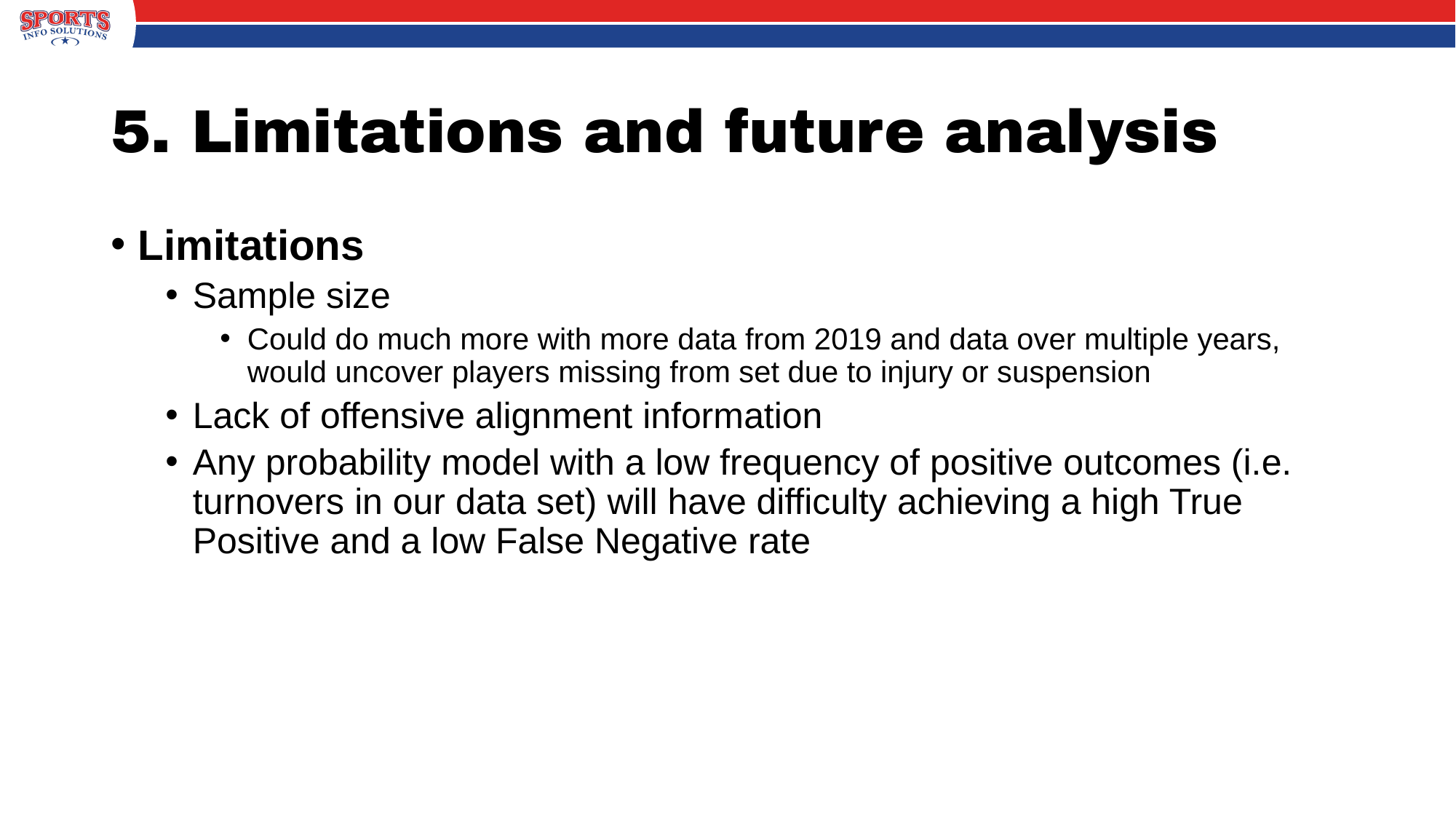

# 5. Limitations and future analysis
Limitations
Sample size
Could do much more with more data from 2019 and data over multiple years, would uncover players missing from set due to injury or suspension
Lack of offensive alignment information
Any probability model with a low frequency of positive outcomes (i.e. turnovers in our data set) will have difficulty achieving a high True Positive and a low False Negative rate